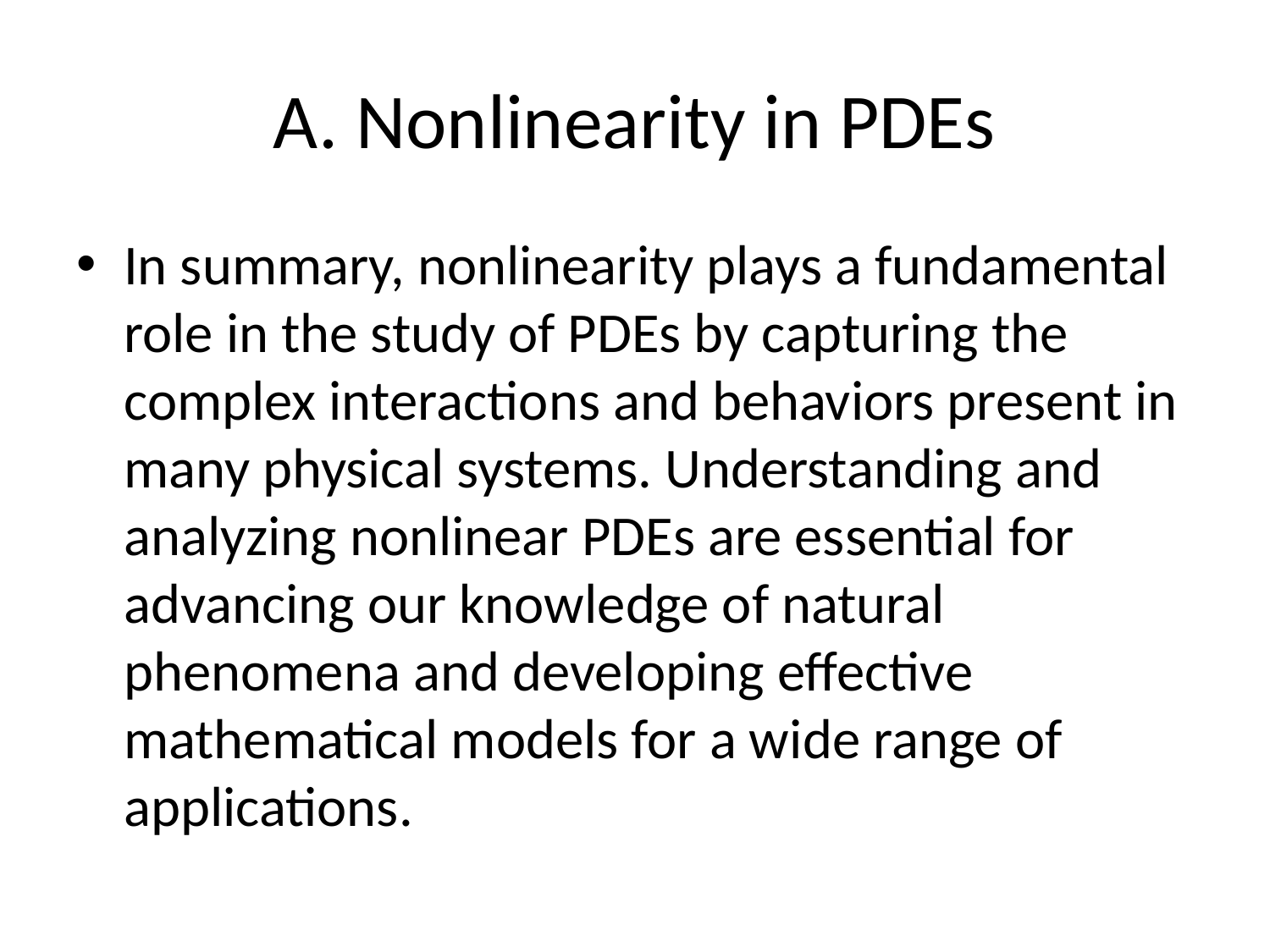

# A. Nonlinearity in PDEs
In summary, nonlinearity plays a fundamental role in the study of PDEs by capturing the complex interactions and behaviors present in many physical systems. Understanding and analyzing nonlinear PDEs are essential for advancing our knowledge of natural phenomena and developing effective mathematical models for a wide range of applications.